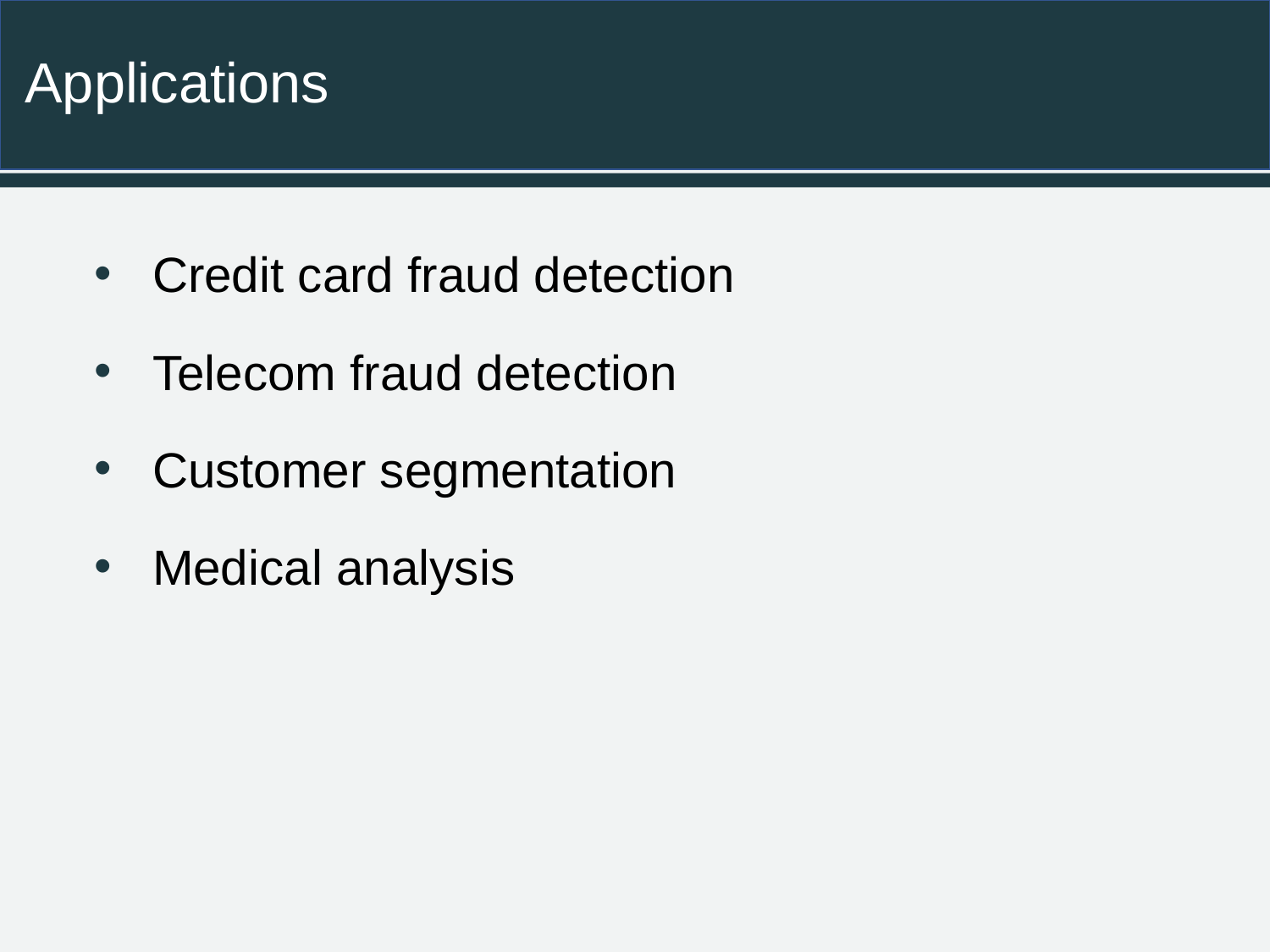

# Applications
Credit card fraud detection
Telecom fraud detection
Customer segmentation
Medical analysis